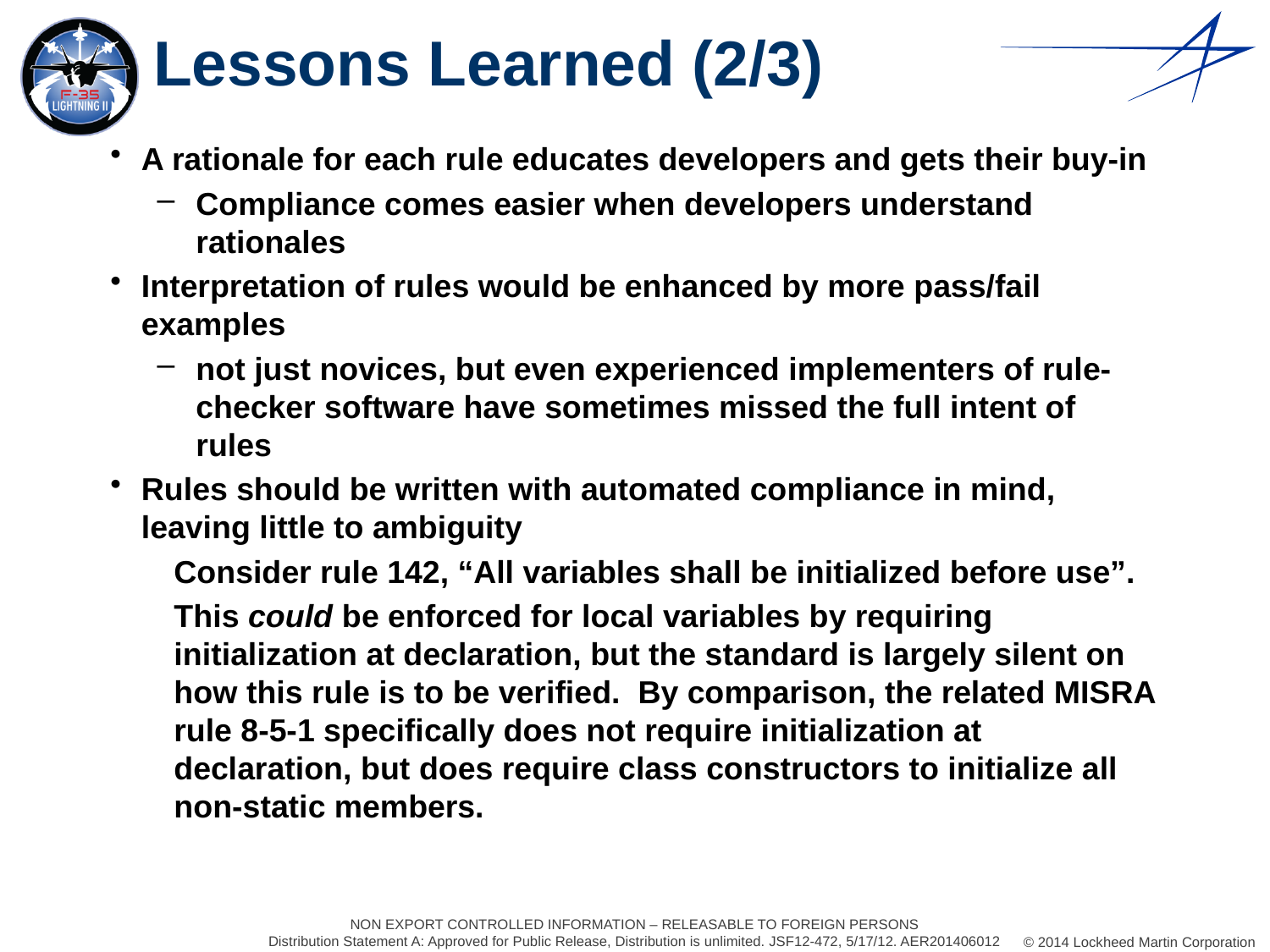

# Lessons Learned (2/3)
A rationale for each rule educates developers and gets their buy-in
Compliance comes easier when developers understand rationales
Interpretation of rules would be enhanced by more pass/fail examples
not just novices, but even experienced implementers of rule-checker software have sometimes missed the full intent of rules
Rules should be written with automated compliance in mind, leaving little to ambiguity
Consider rule 142, “All variables shall be initialized before use”.
This could be enforced for local variables by requiring initialization at declaration, but the standard is largely silent on how this rule is to be verified.  By comparison, the related MISRA rule 8-5-1 specifically does not require initialization at declaration, but does require class constructors to initialize all non-static members.